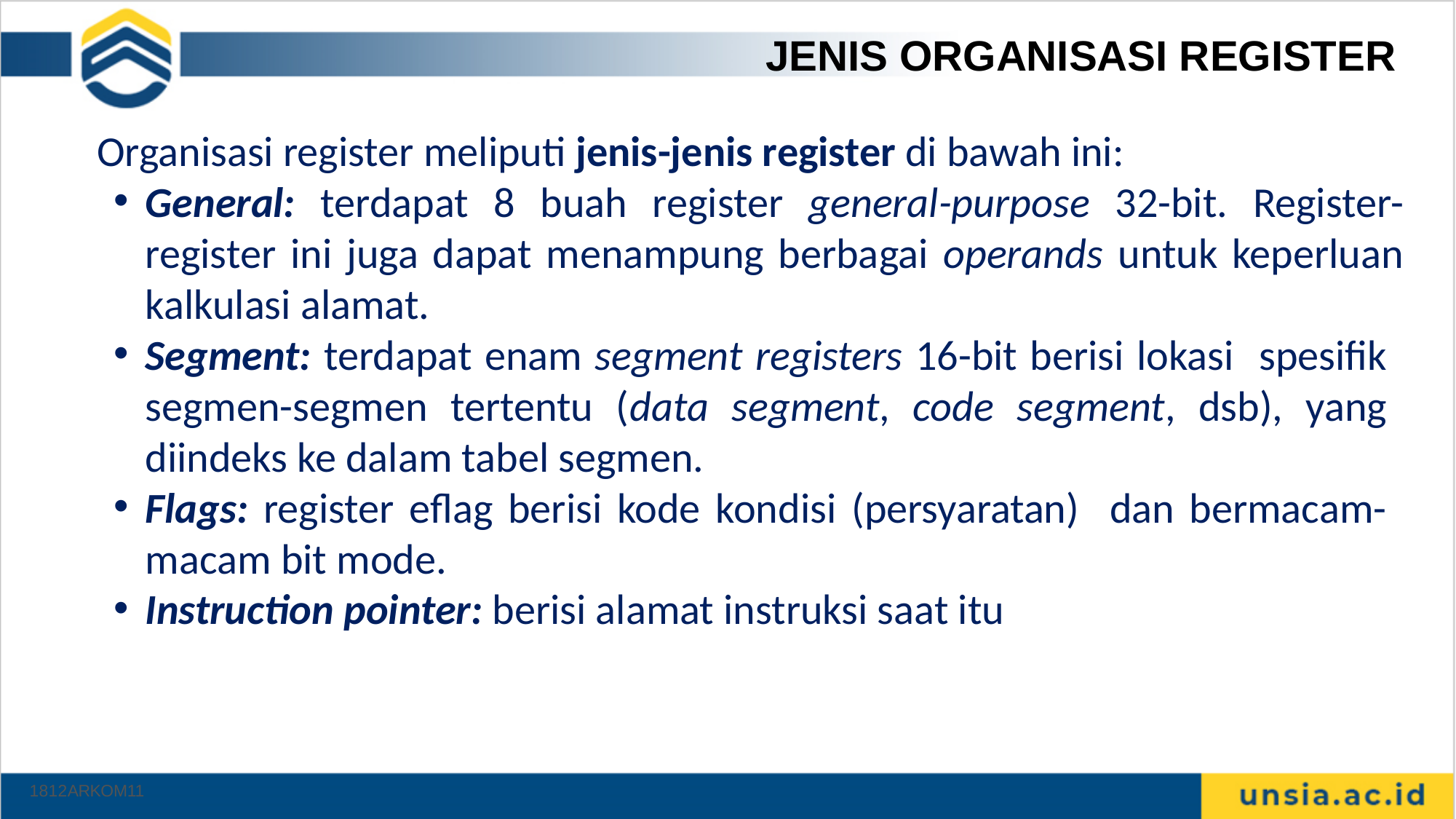

JENIS ORGANISASI REGISTER
Organisasi register meliputi jenis-jenis register di bawah ini:
General: terdapat 8 buah register general-purpose 32-bit. Register-register ini juga dapat menampung berbagai operands untuk keperluan kalkulasi alamat.
Segment: terdapat enam segment registers 16-bit berisi lokasi  spesifik segmen-segmen tertentu (data segment, code segment, dsb), yang diindeks ke dalam tabel segmen.
Flags: register eflag berisi kode kondisi (persyaratan)  dan bermacam-macam bit mode.
Instruction pointer: berisi alamat instruksi saat itu
1812ARKOM11